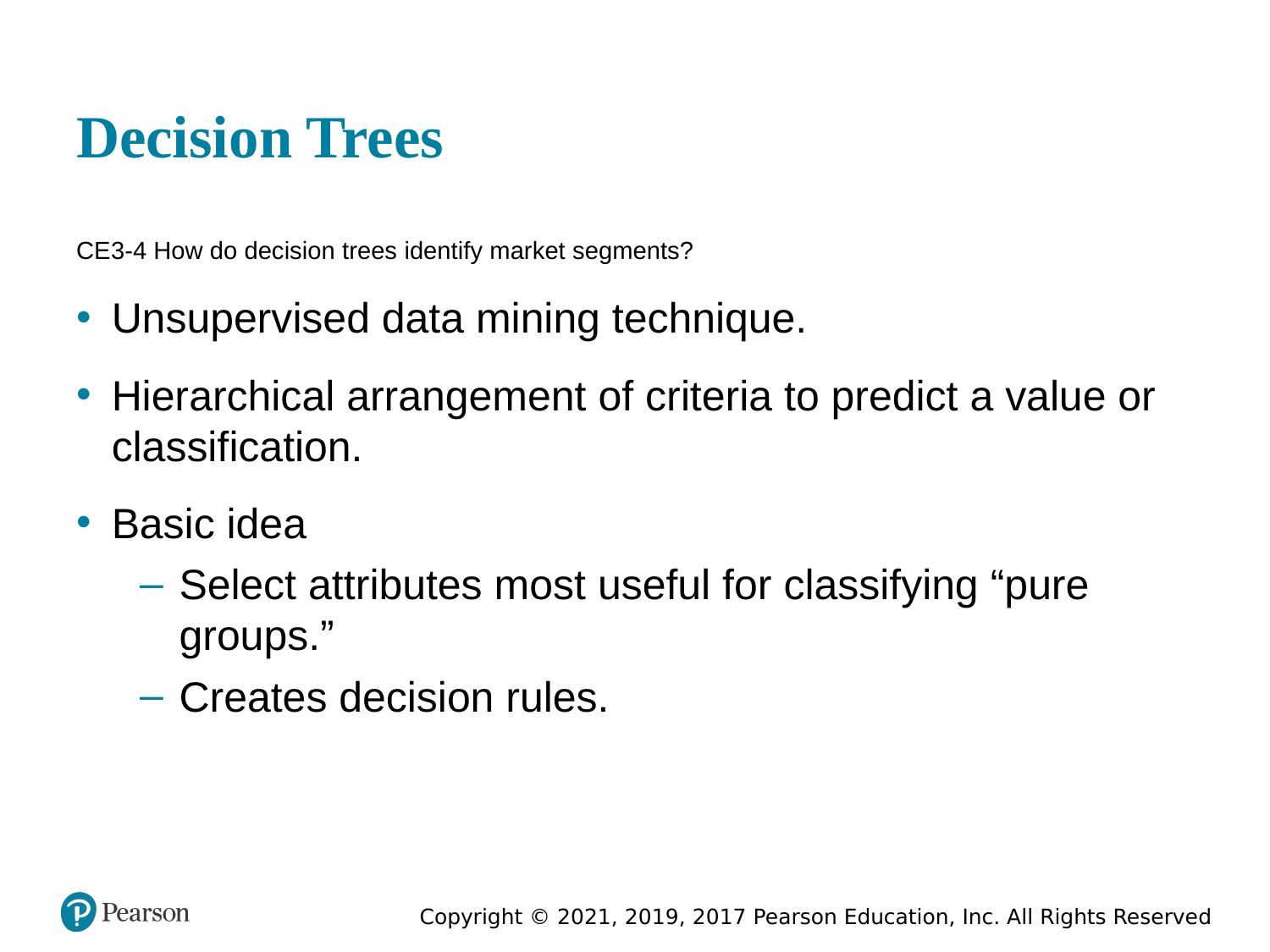

# Decision Trees
CE 3-4 How do decision trees identify market segments?
Unsupervised data mining technique.
Hierarchical arrangement of criteria to predict a value or classification.
Basic idea
Select attributes most useful for classifying “pure groups.”
Creates decision rules.